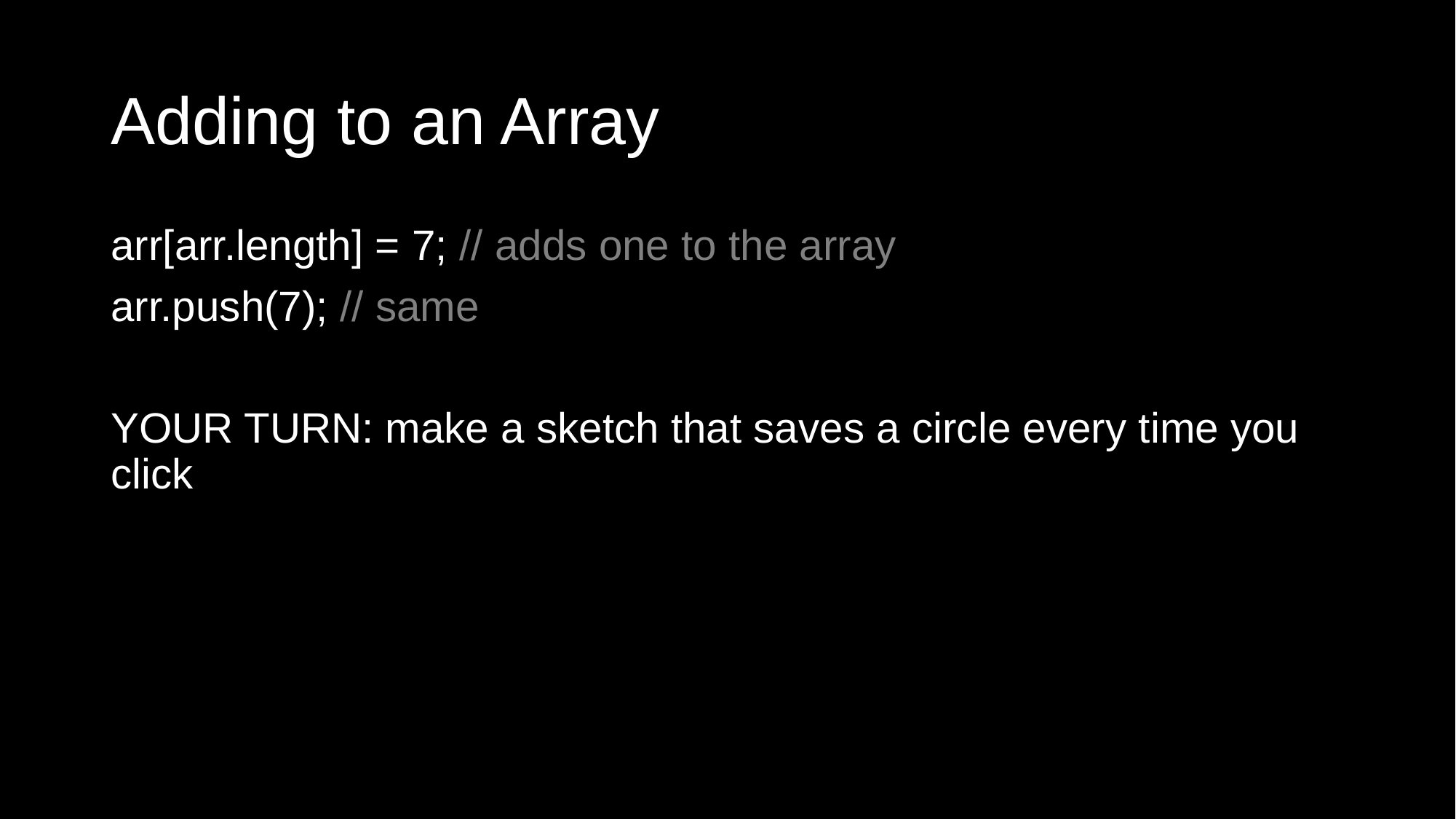

# Adding to an Array
arr[arr.length] = 7; // adds one to the array
arr.push(7); // same

YOUR TURN: make a sketch that saves a circle every time you click